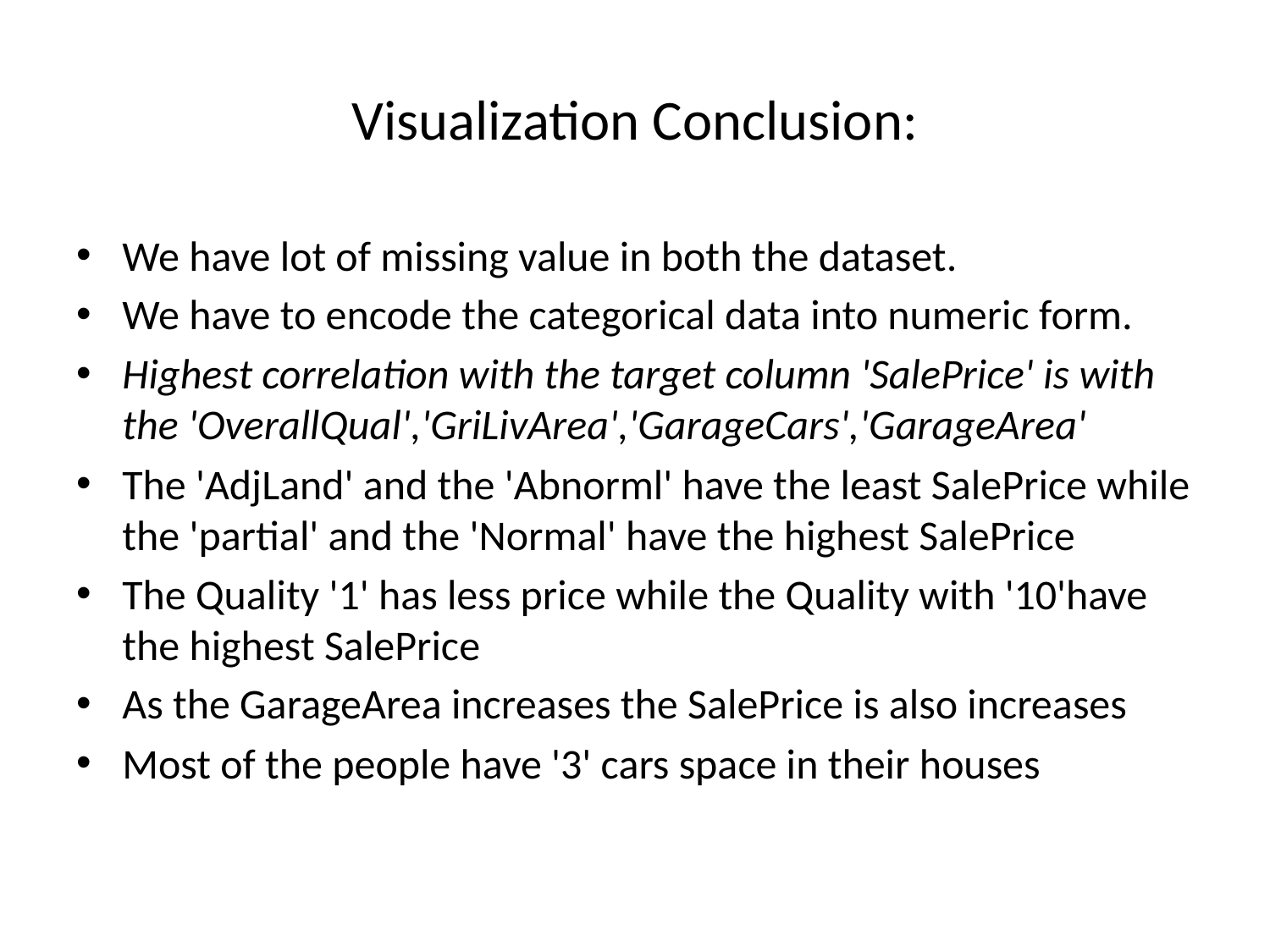

# Visualization Conclusion:
We have lot of missing value in both the dataset.
We have to encode the categorical data into numeric form.
Highest correlation with the target column 'SalePrice' is with the 'OverallQual','GriLivArea','GarageCars','GarageArea'
The 'AdjLand' and the 'Abnorml' have the least SalePrice while the 'partial' and the 'Normal' have the highest SalePrice
The Quality '1' has less price while the Quality with '10'have the highest SalePrice
As the GarageArea increases the SalePrice is also increases
Most of the people have '3' cars space in their houses